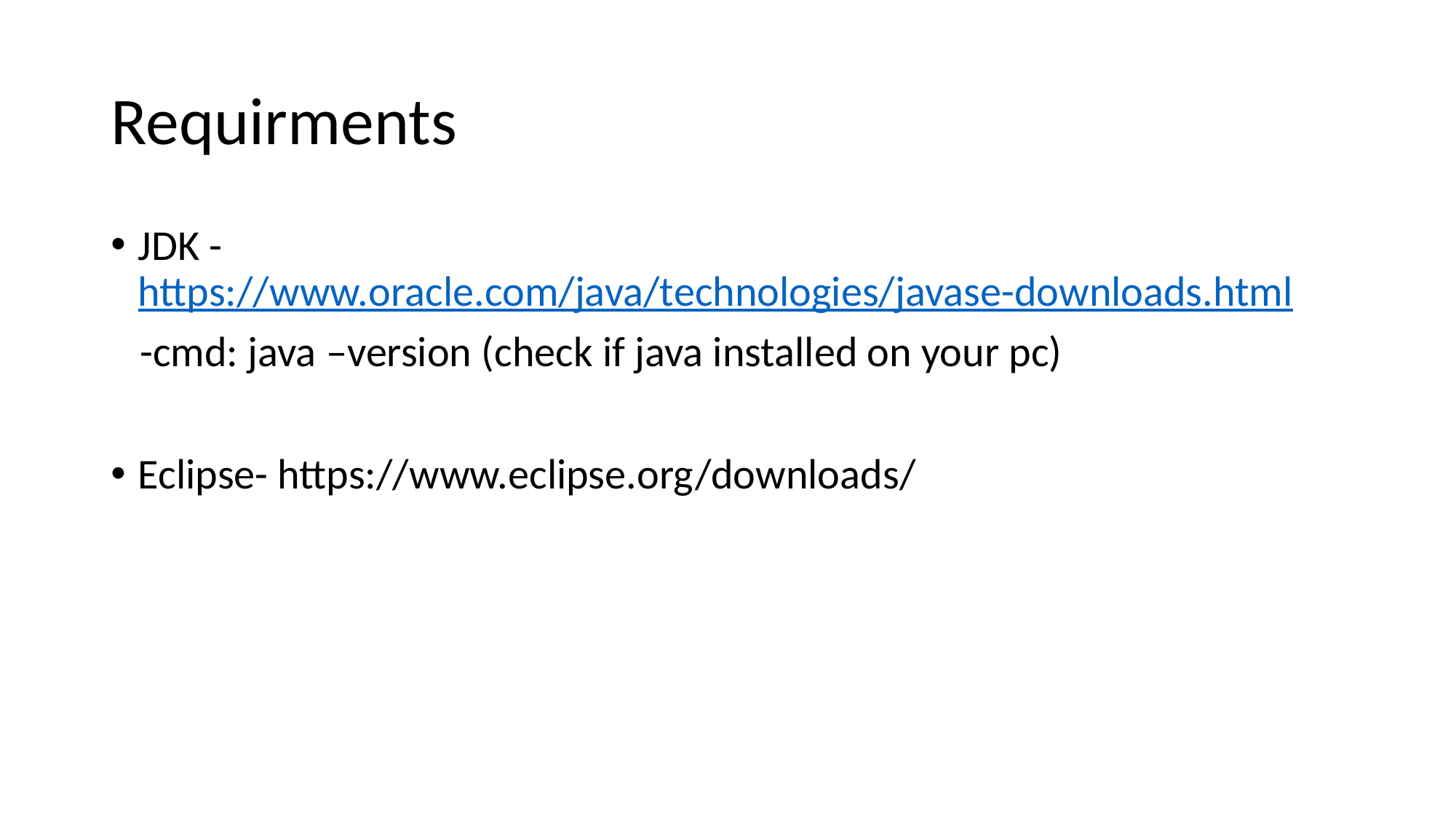

# Requirments
JDK - https://www.oracle.com/java/technologies/javase-downloads.html
   -cmd: java –version (check if java installed on your pc)

Eclipse- https://www.eclipse.org/downloads/